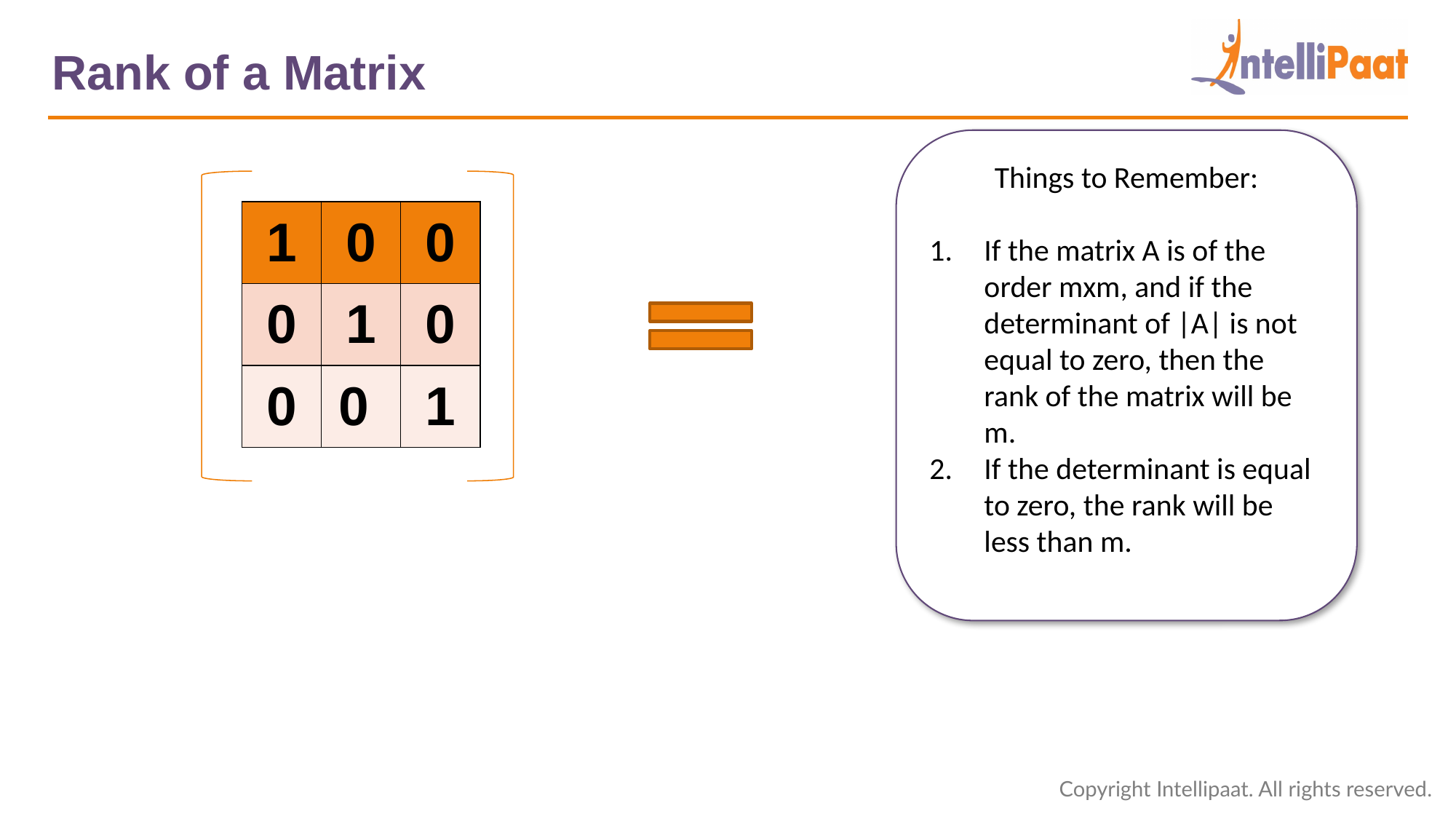

Rank of a Matrix
Things to Remember:

If the matrix A is of the order mxm, and if the determinant of |A| is not equal to zero, then the rank of the matrix will be m.
If the determinant is equal to zero, the rank will be less than m.

| 1 | 0 | 0 |
| --- | --- | --- |
| 0 | 1 | 0 |
| 0 | 0 | 1 |